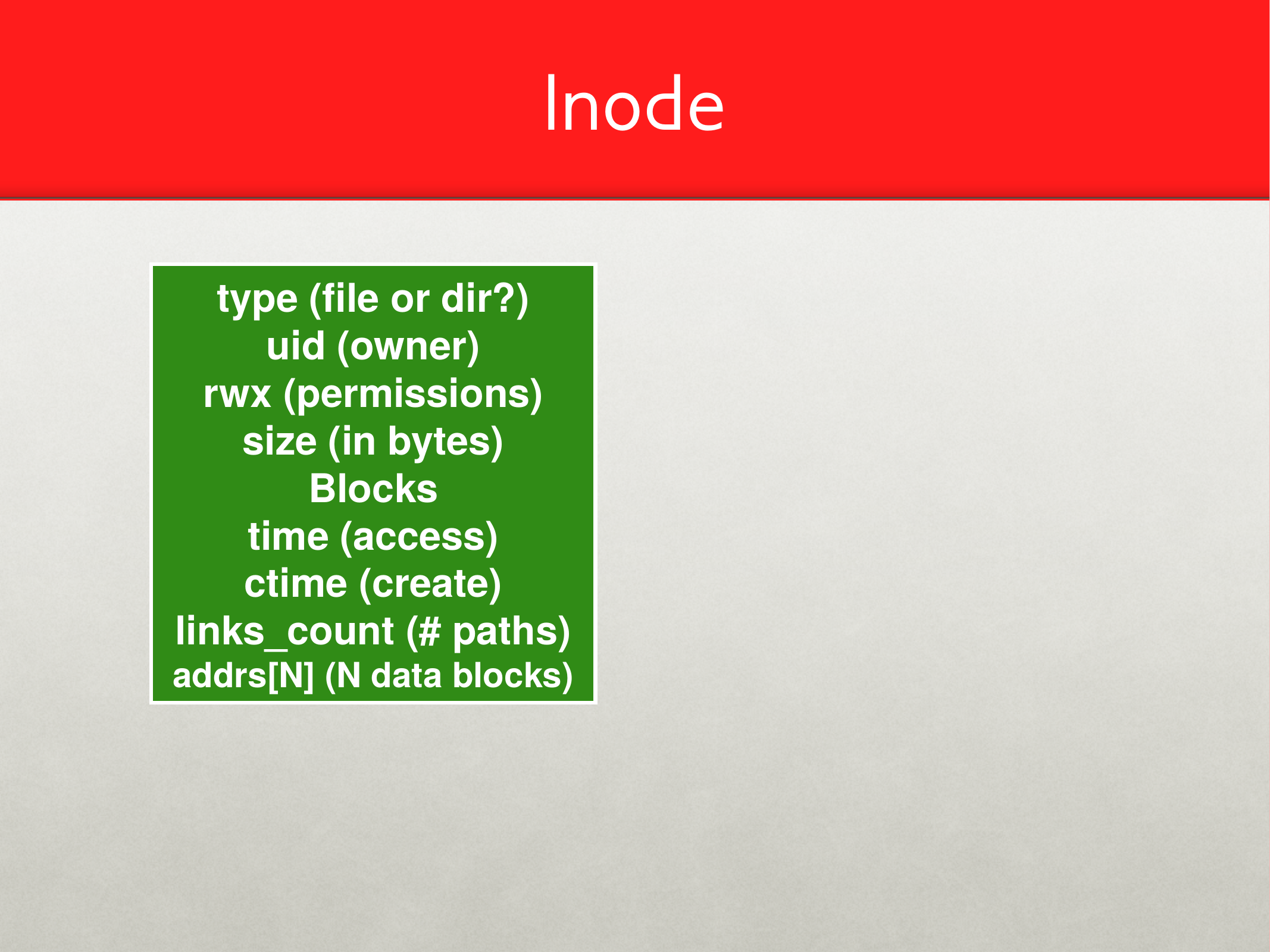

# Inode
type (file or dir?)
uid (owner)
rwx (permissions)
size (in bytes)
Blocks
time (access)
ctime (create)
links_count (# paths)
addrs[N] (N data blocks)